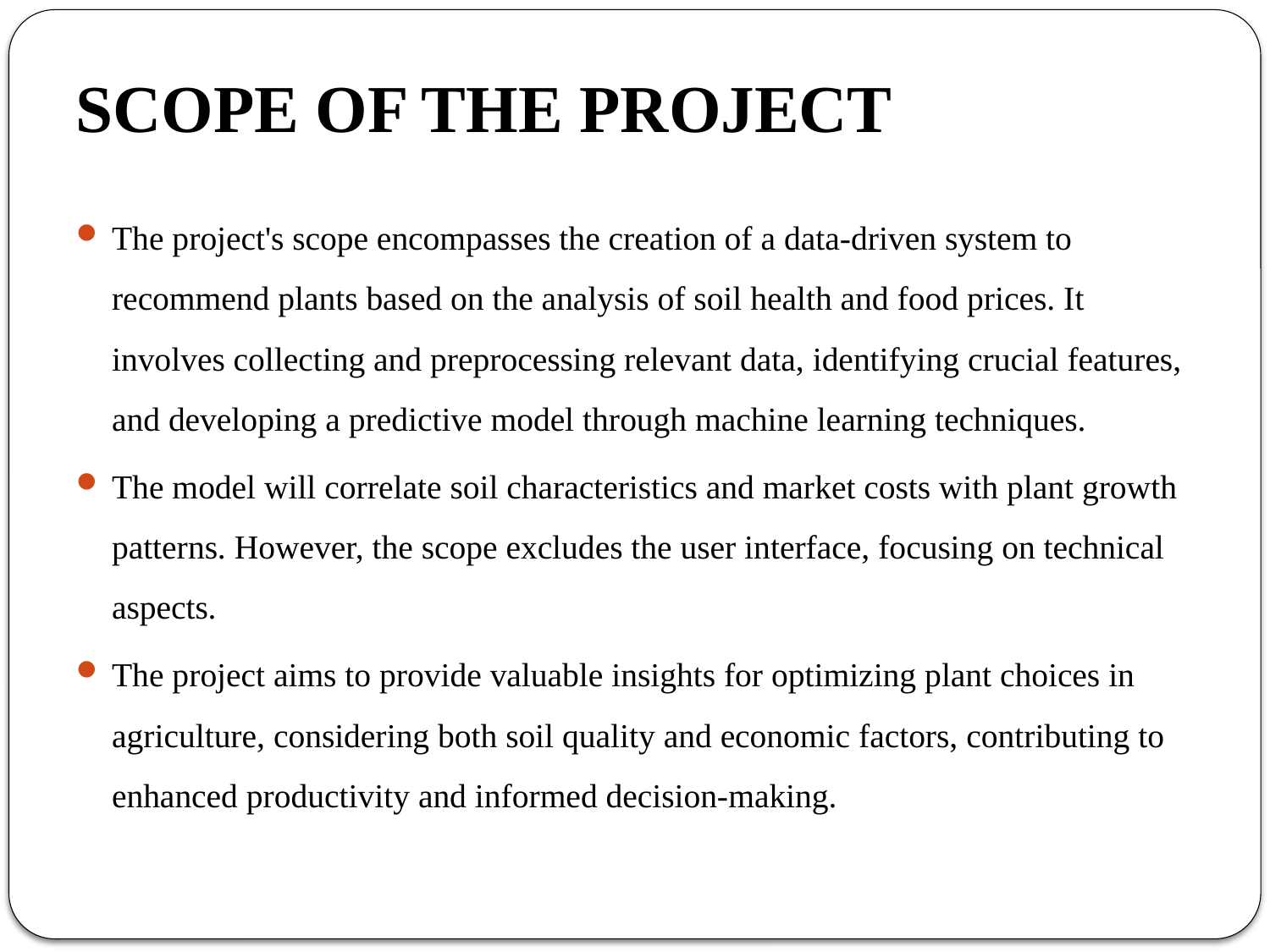

# SCOPE OF THE PROJECT
The project's scope encompasses the creation of a data-driven system to recommend plants based on the analysis of soil health and food prices. It involves collecting and preprocessing relevant data, identifying crucial features, and developing a predictive model through machine learning techniques.
The model will correlate soil characteristics and market costs with plant growth patterns. However, the scope excludes the user interface, focusing on technical aspects.
The project aims to provide valuable insights for optimizing plant choices in agriculture, considering both soil quality and economic factors, contributing to enhanced productivity and informed decision-making.